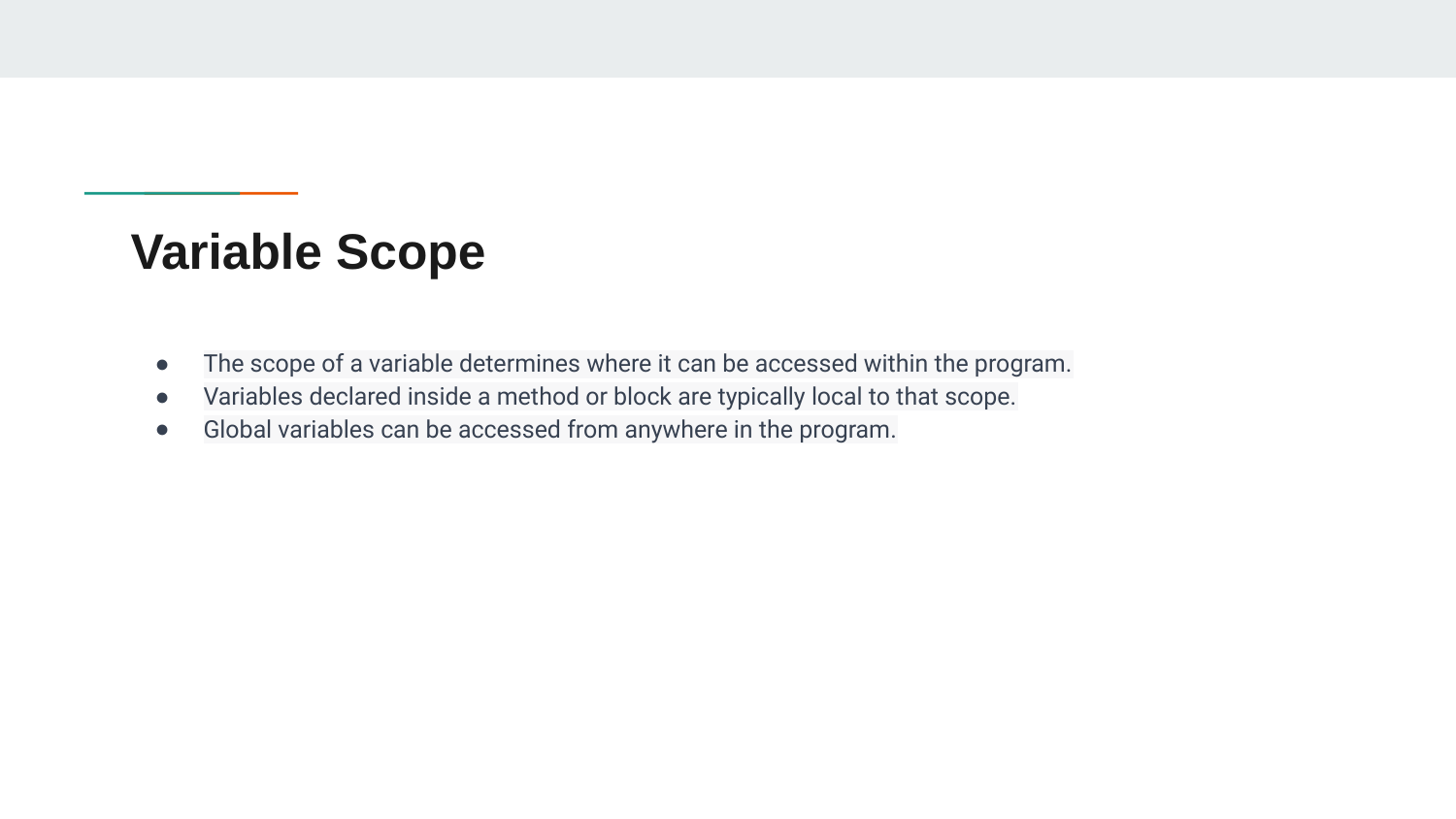

# Variable Scope
The scope of a variable determines where it can be accessed within the program.
Variables declared inside a method or block are typically local to that scope.
Global variables can be accessed from anywhere in the program.